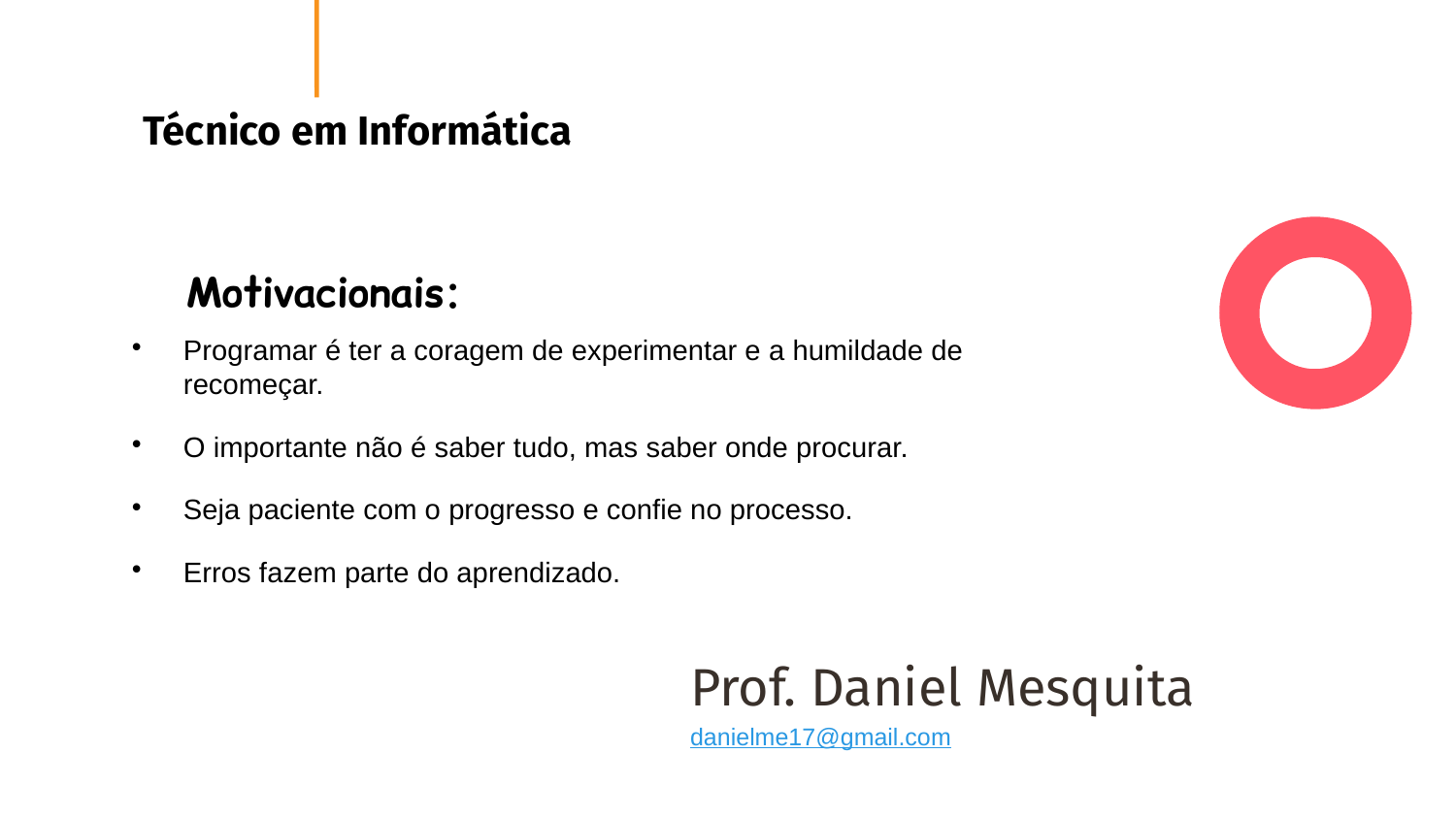

# Técnico em Informática
Motivacionais:
Programar é ter a coragem de experimentar e a humildade de recomeçar.
O importante não é saber tudo, mas saber onde procurar.
Seja paciente com o progresso e confie no processo.
Erros fazem parte do aprendizado.
Prof. Daniel Mesquita         danielme17@gmail.com